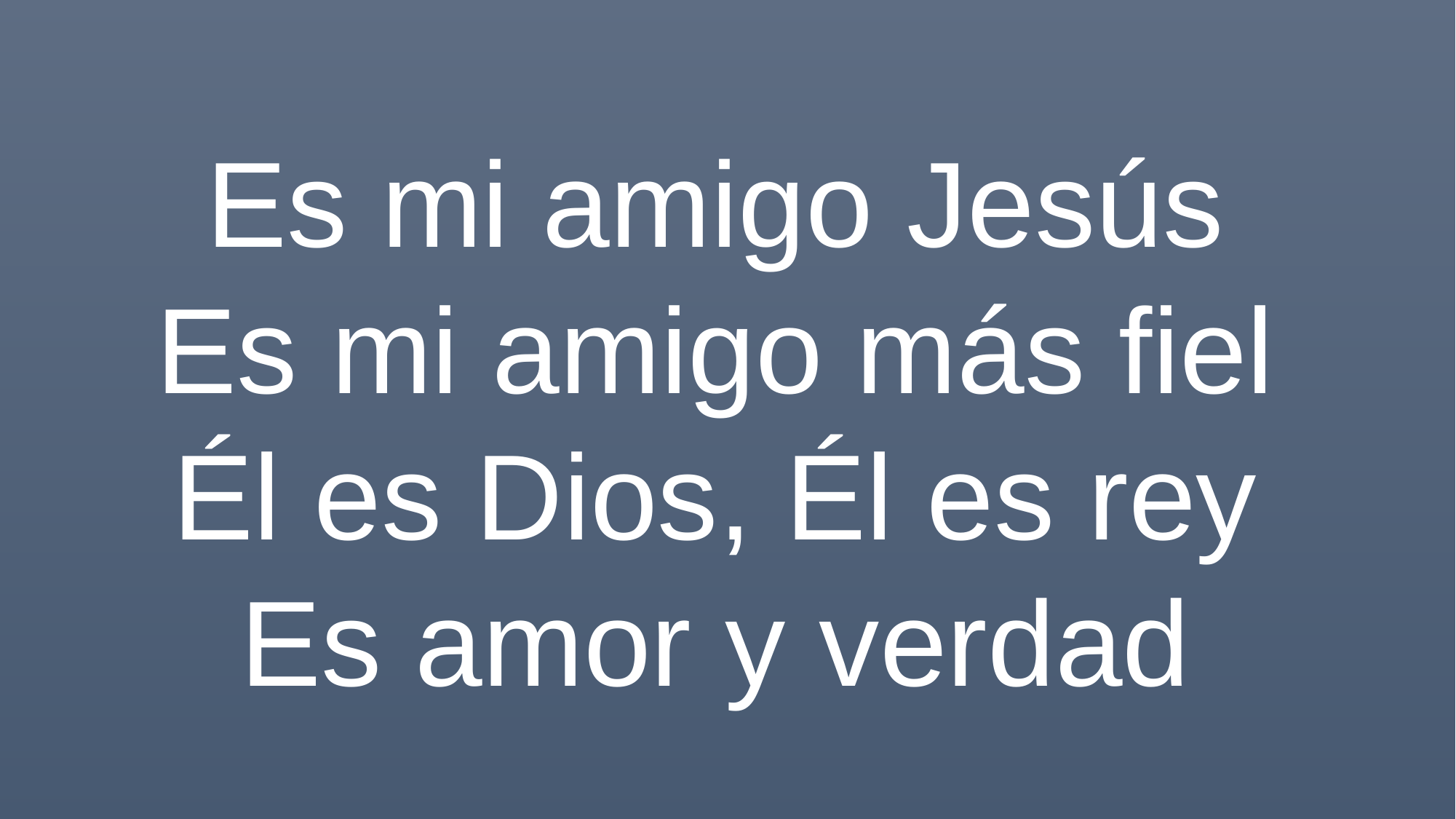

Es mi amigo Jesús
Es mi amigo más fiel
Él es Dios, Él es rey
Es amor y verdad